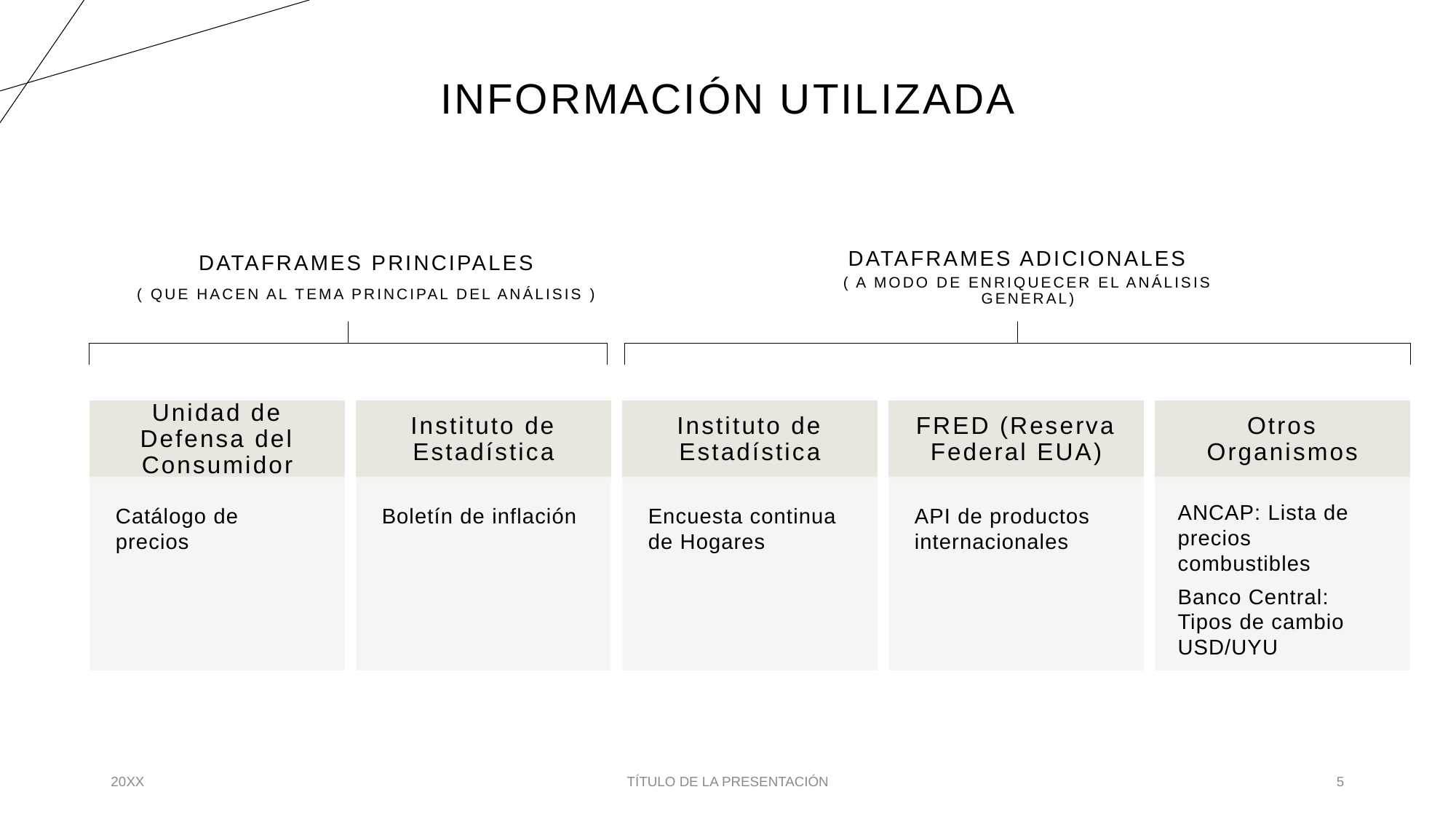

# Información utilizada

Dataframes adicionales
Dataframes principales
( a modo de enriquecer el análisis general)
( Que hacen al tema principal del análisis )
Unidad de Defensa del Consumidor
Catálogo de precios
Instituto de Estadística
Boletín de inflación
Instituto de Estadística
Encuesta continua de Hogares
FRED (Reserva Federal EUA)
API de productos internacionales
Otros Organismos
ANCAP: Lista de precios combustibles
Banco Central: Tipos de cambio USD/UYU
20XX
TÍTULO DE LA PRESENTACIÓN
5